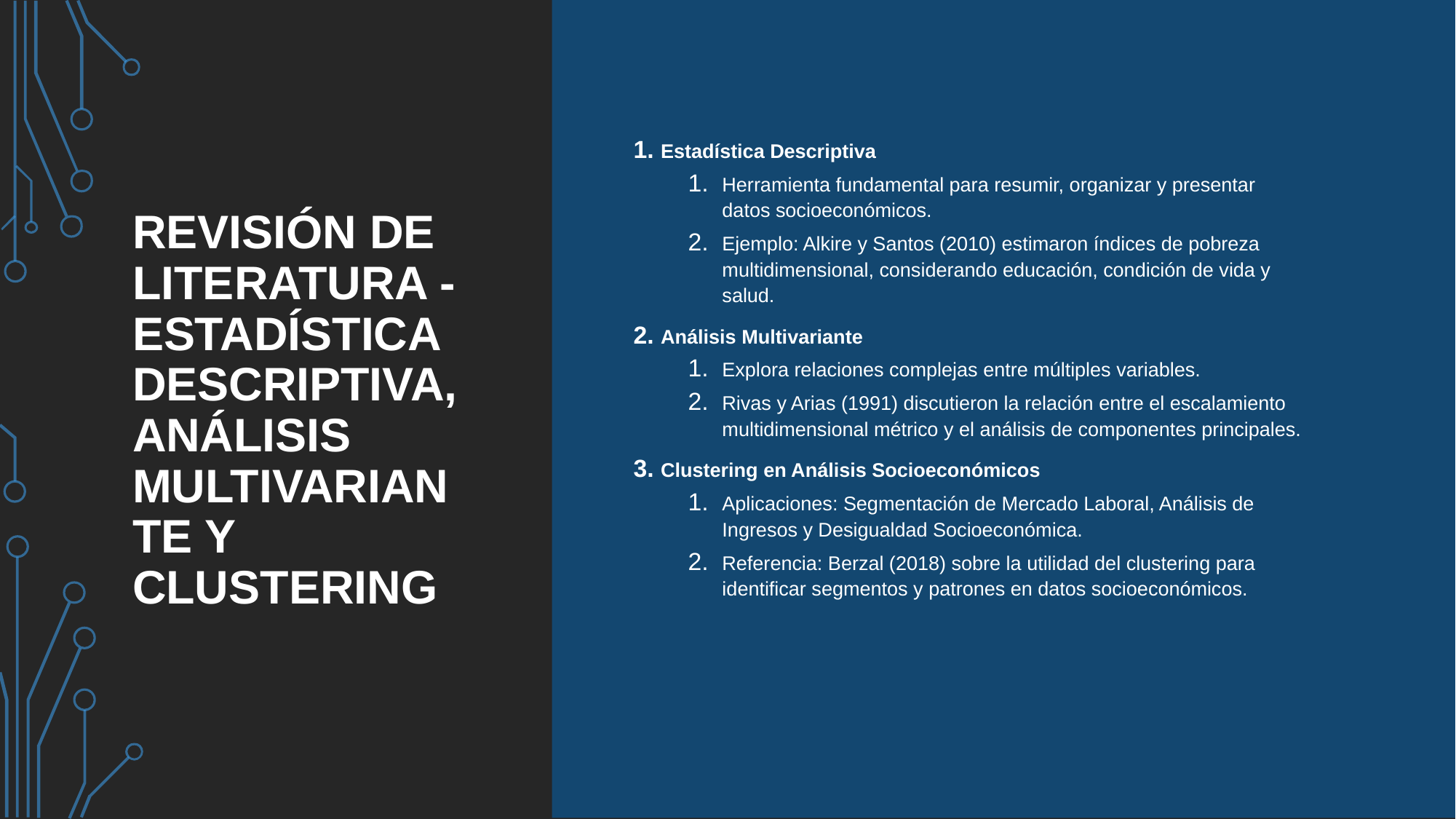

# Revisión de Literatura - Estadística Descriptiva, análisis multivariante y clustering
Estadística Descriptiva
Herramienta fundamental para resumir, organizar y presentar datos socioeconómicos.
Ejemplo: Alkire y Santos (2010) estimaron índices de pobreza multidimensional, considerando educación, condición de vida y salud.
Análisis Multivariante
Explora relaciones complejas entre múltiples variables.
Rivas y Arias (1991) discutieron la relación entre el escalamiento multidimensional métrico y el análisis de componentes principales.
Clustering en Análisis Socioeconómicos
Aplicaciones: Segmentación de Mercado Laboral, Análisis de Ingresos y Desigualdad Socioeconómica.
Referencia: Berzal (2018) sobre la utilidad del clustering para identificar segmentos y patrones en datos socioeconómicos.